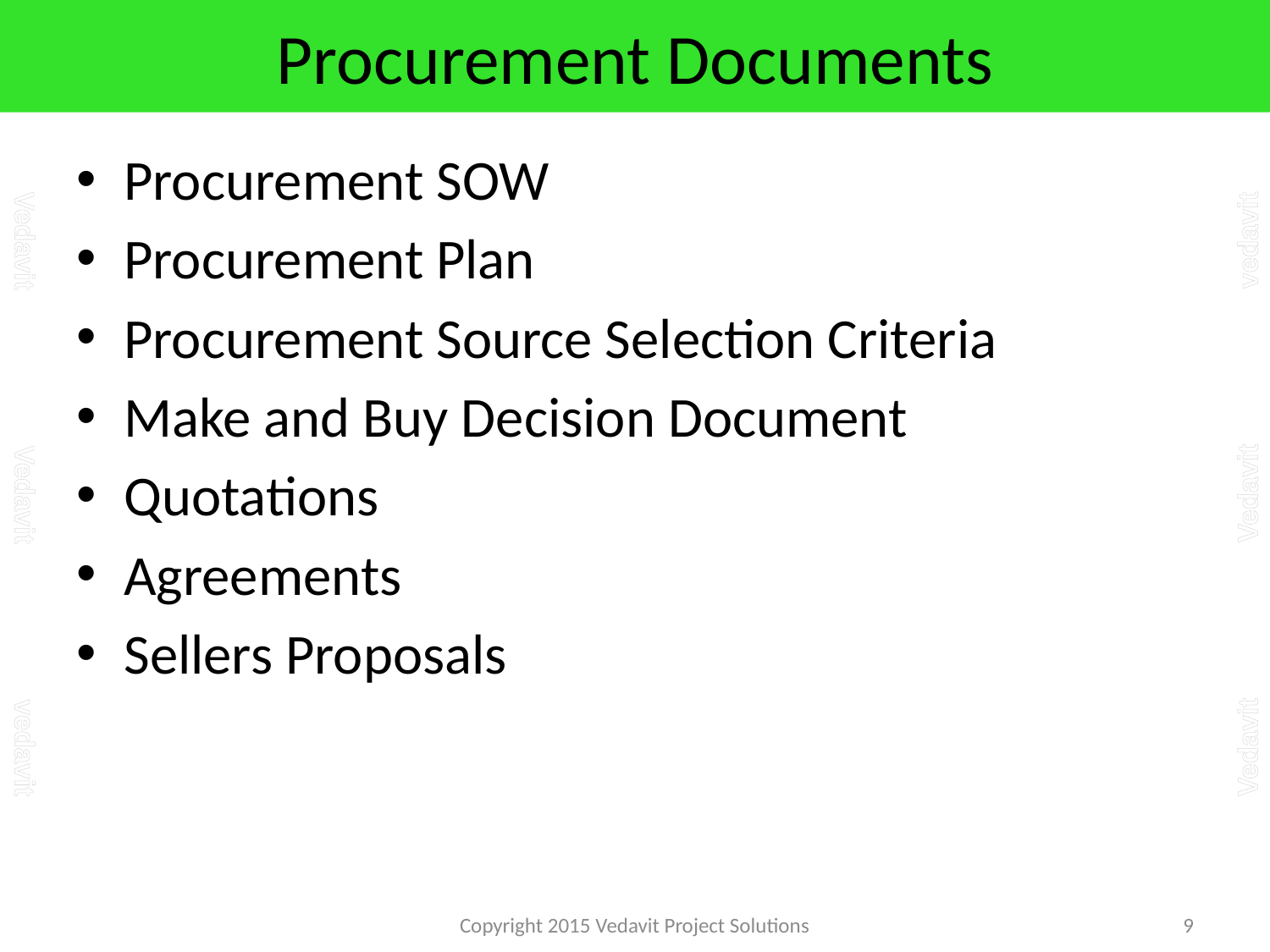

# Procurement Documents
Procurement SOW
Procurement Plan
Procurement Source Selection Criteria
Make and Buy Decision Document
Quotations
Agreements
Sellers Proposals

Copyright 2015 Vedavit Project Solutions
9